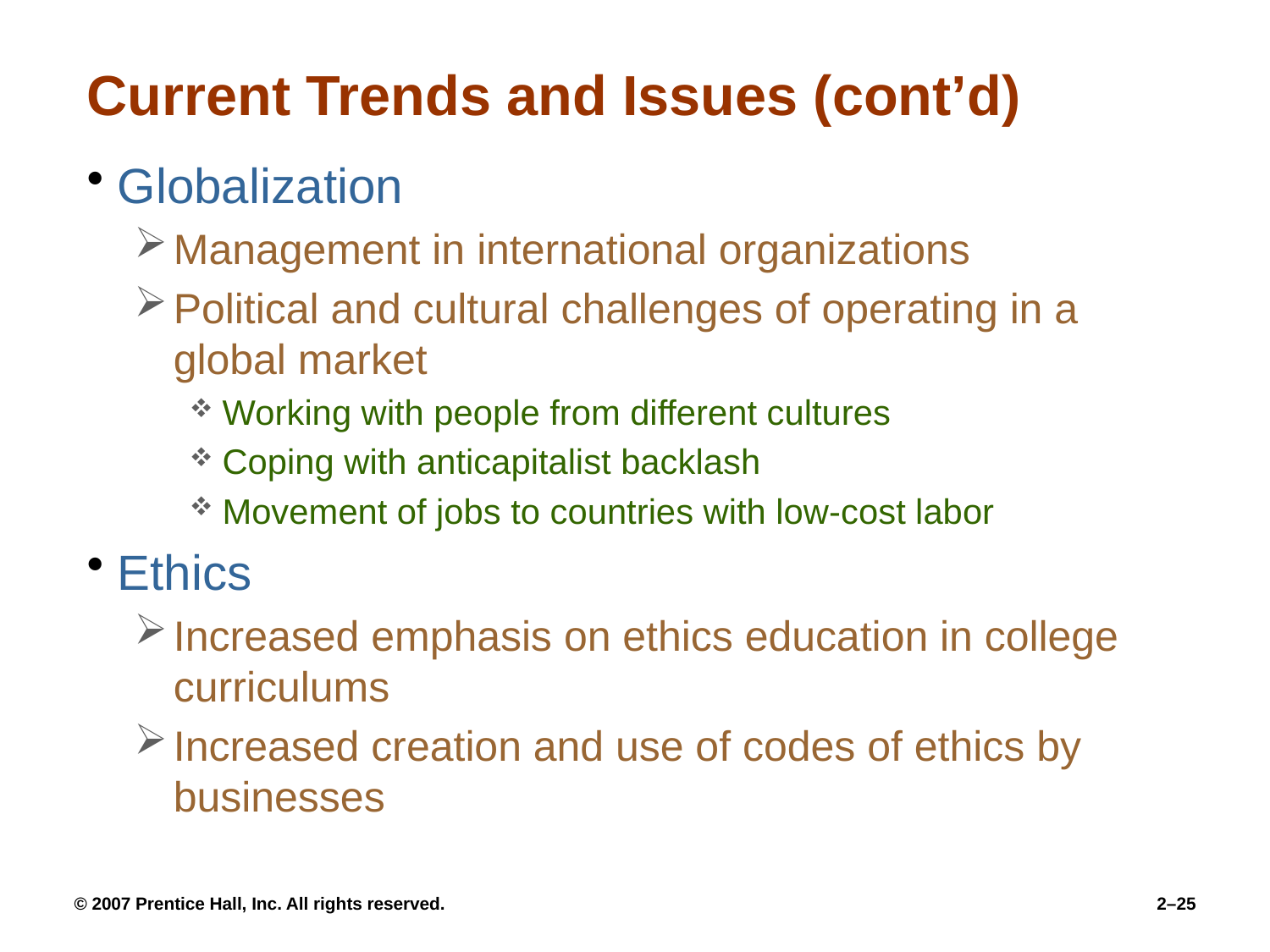

# Current Trends and Issues (cont’d)
Globalization
Management in international organizations
Political and cultural challenges of operating in a global market
Working with people from different cultures
Coping with anticapitalist backlash
Movement of jobs to countries with low-cost labor
Ethics
Increased emphasis on ethics education in college curriculums
Increased creation and use of codes of ethics by businesses
© 2007 Prentice Hall, Inc. All rights reserved.
2–25